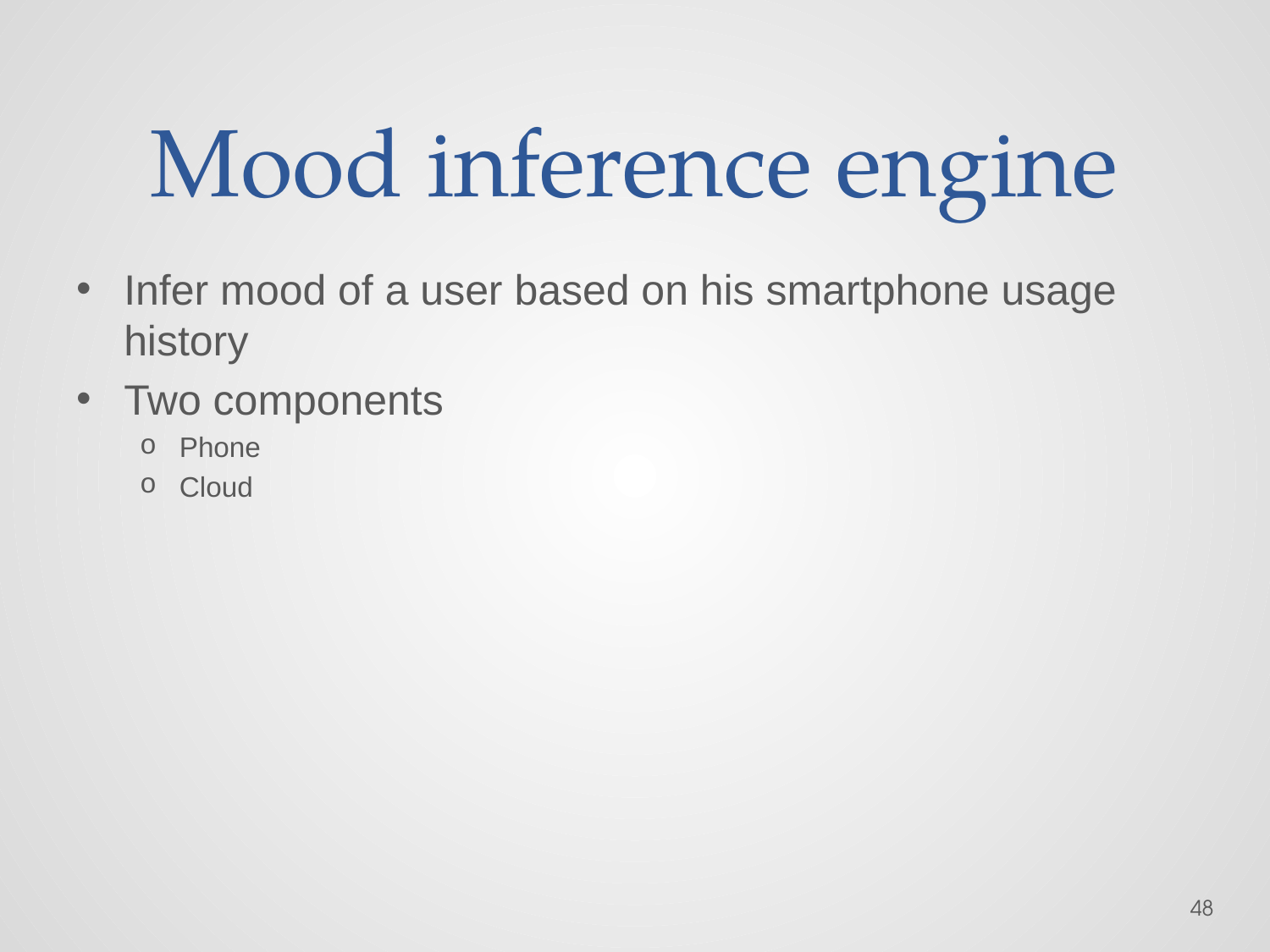

# Mood inference engine
Infer mood of a user based on his smartphone usage history
Two components
Phone
Cloud

48